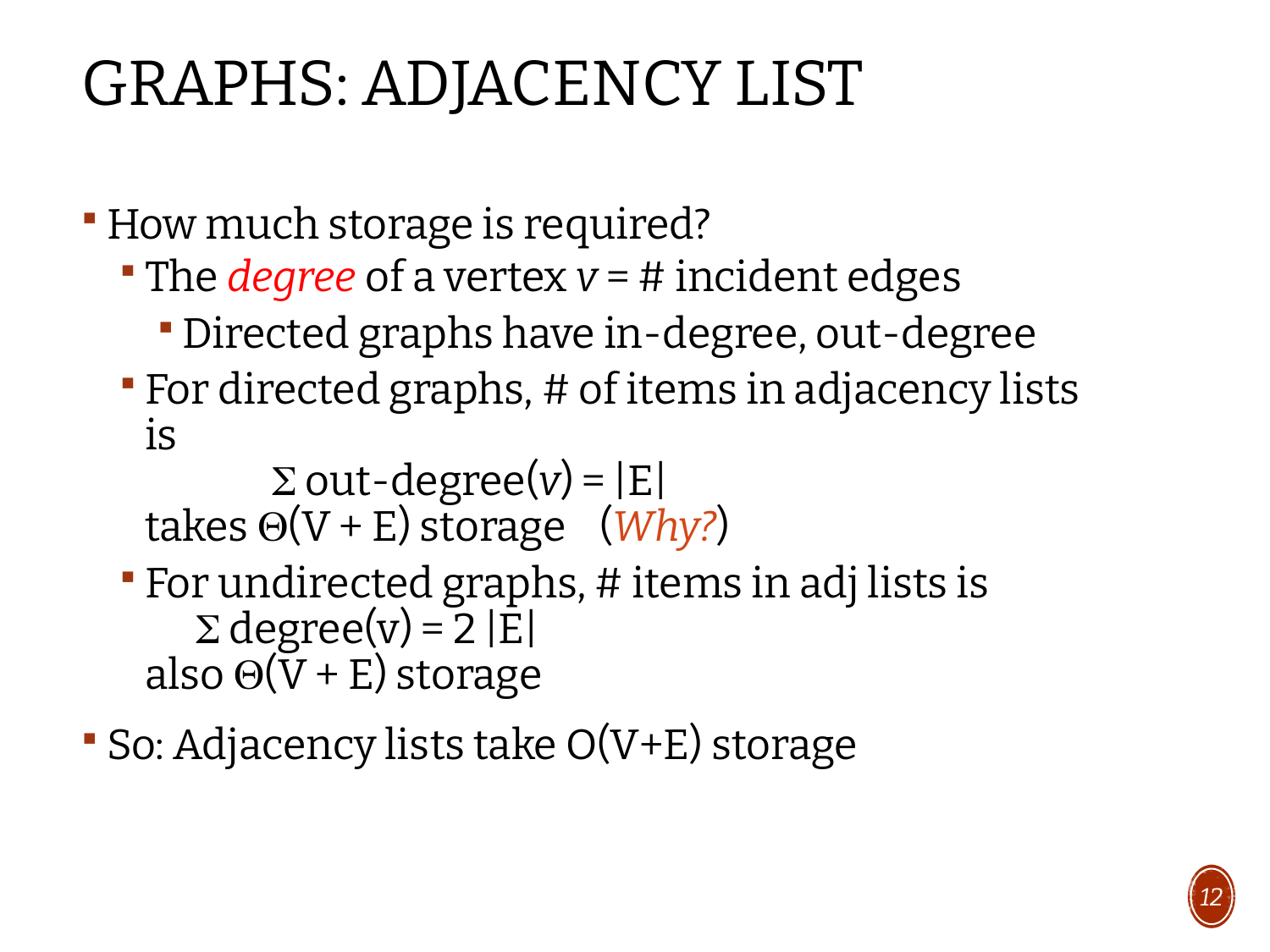

# Graphs: Adjacency List
How much storage is required?
The degree of a vertex v = # incident edges
Directed graphs have in-degree, out-degree
For directed graphs, # of items in adjacency lists is
 	Σ out-degree(v) = |E|
takes Θ(V + E) storage    (Why?)
For undirected graphs, # items in adj lists is
      Σ degree(v) = 2 |E|
also Θ(V + E) storage
So: Adjacency lists take O(V+E) storage
12